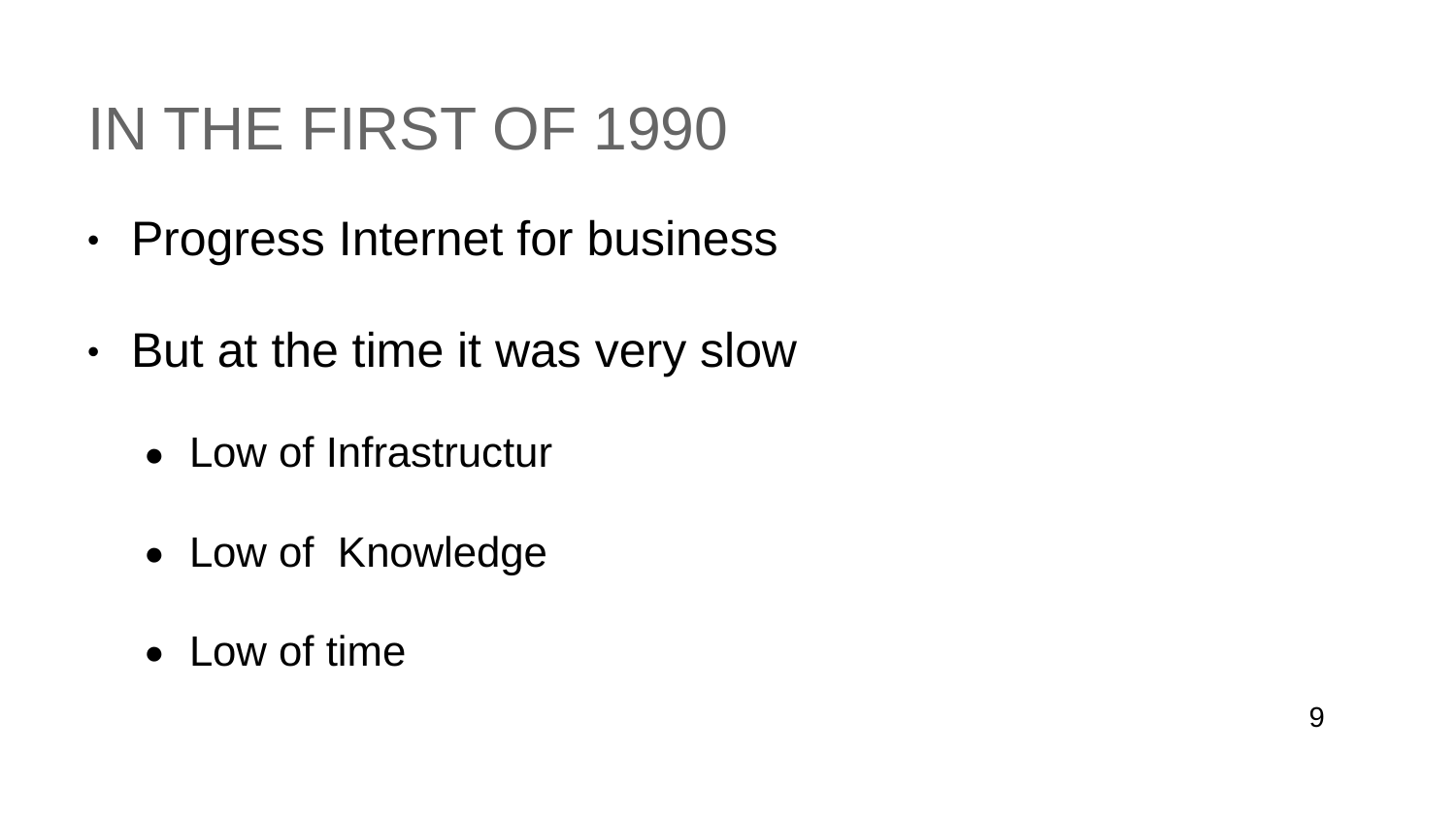

# In the first of 1990
Progress Internet for business
But at the time it was very slow
Low of Infrastructur
Low of  Knowledge
Low of time

9